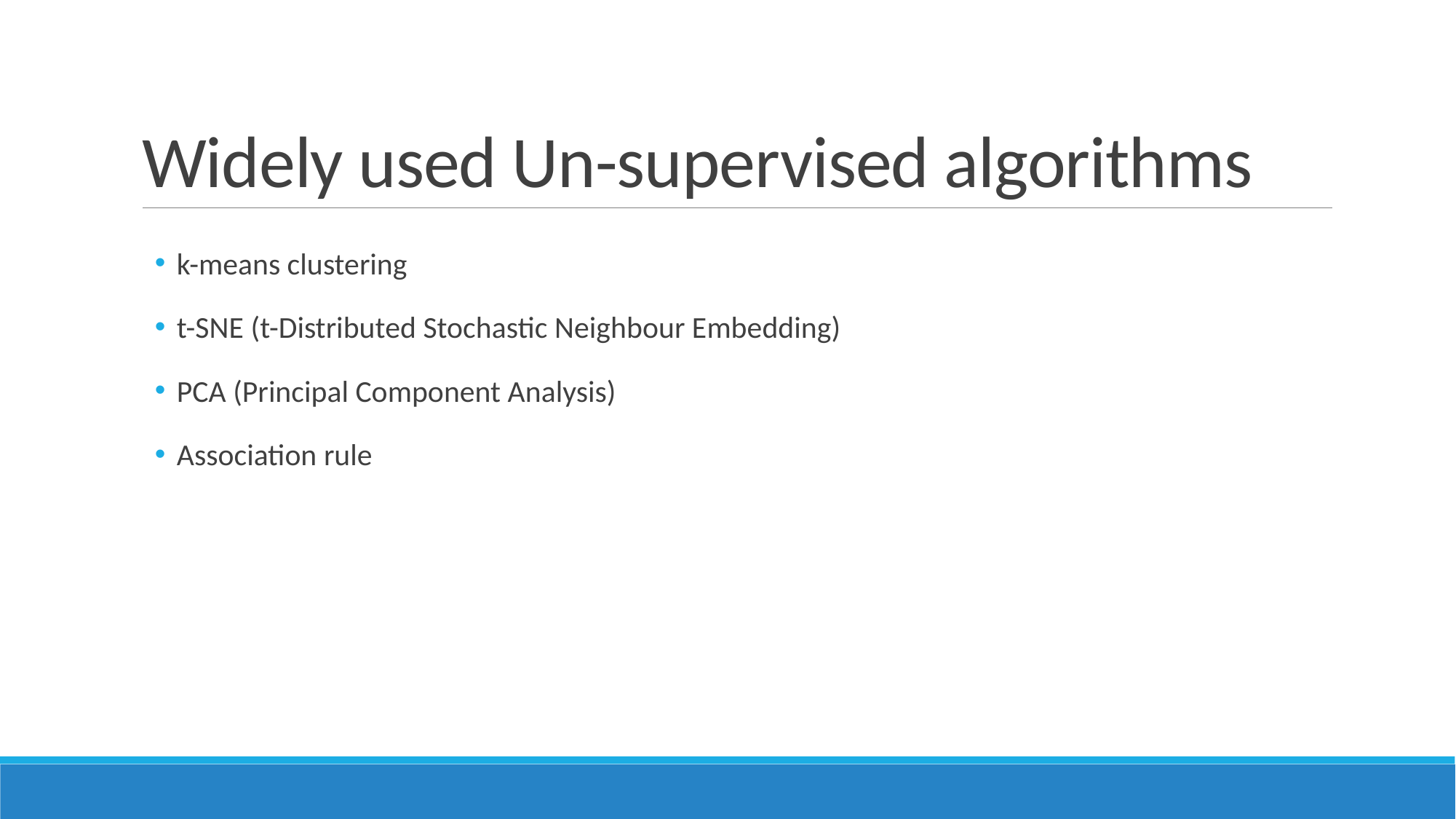

# Widely used Un-supervised algorithms
k-means clustering
t-SNE (t-Distributed Stochastic Neighbour Embedding)
PCA (Principal Component Analysis)
Association rule